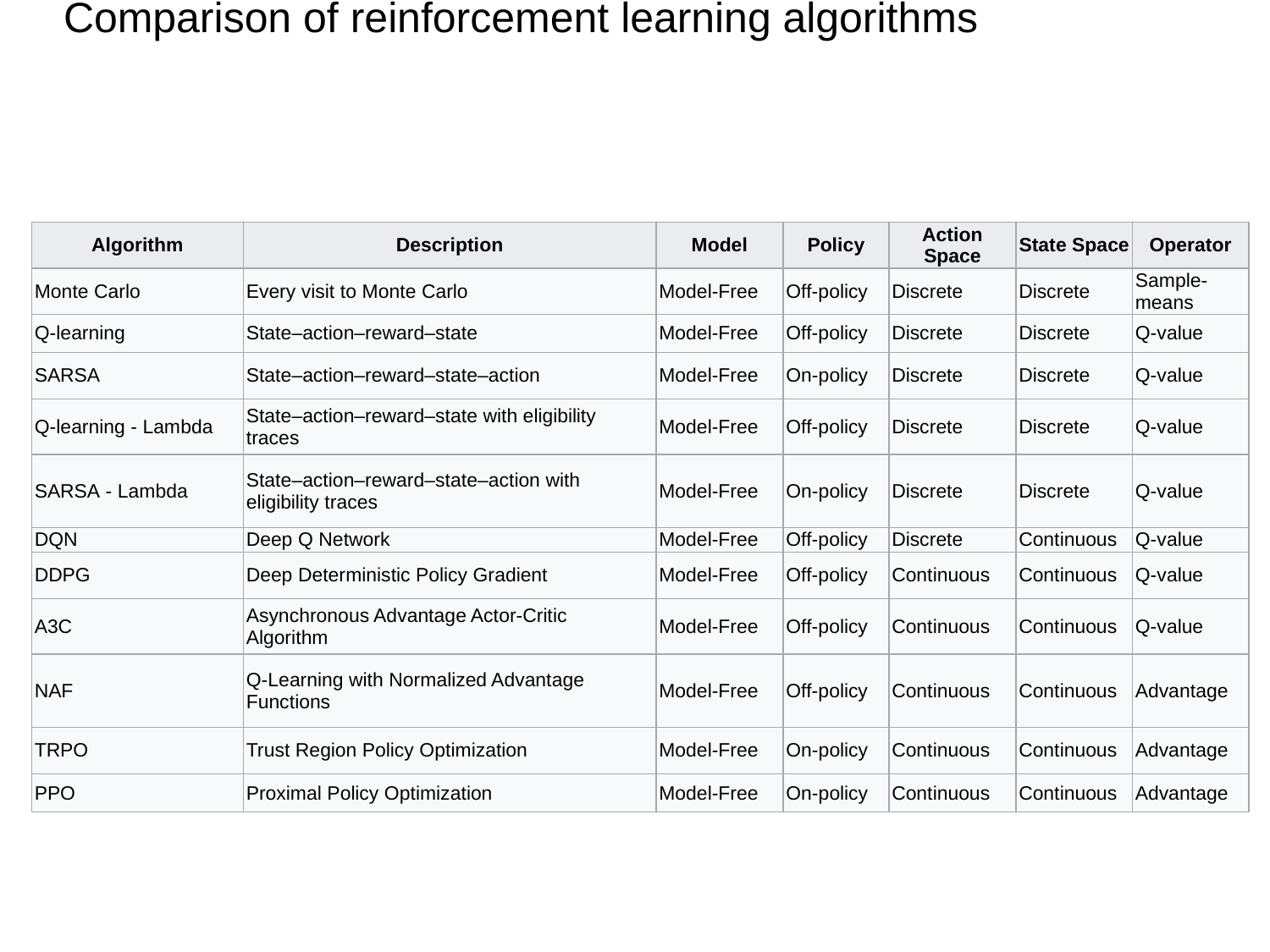

# Comparison of reinforcement learning algorithms
| Algorithm | Description | Model | Policy | Action Space | State Space | Operator |
| --- | --- | --- | --- | --- | --- | --- |
| Monte Carlo | Every visit to Monte Carlo | Model-Free | Off-policy | Discrete | Discrete | Sample-means |
| Q-learning | State–action–reward–state | Model-Free | Off-policy | Discrete | Discrete | Q-value |
| SARSA | State–action–reward–state–action | Model-Free | On-policy | Discrete | Discrete | Q-value |
| Q-learning - Lambda | State–action–reward–state with eligibility traces | Model-Free | Off-policy | Discrete | Discrete | Q-value |
| SARSA - Lambda | State–action–reward–state–action with eligibility traces | Model-Free | On-policy | Discrete | Discrete | Q-value |
| DQN | Deep Q Network | Model-Free | Off-policy | Discrete | Continuous | Q-value |
| DDPG | Deep Deterministic Policy Gradient | Model-Free | Off-policy | Continuous | Continuous | Q-value |
| A3C | Asynchronous Advantage Actor-Critic Algorithm | Model-Free | Off-policy | Continuous | Continuous | Q-value |
| NAF | Q-Learning with Normalized Advantage Functions | Model-Free | Off-policy | Continuous | Continuous | Advantage |
| TRPO | Trust Region Policy Optimization | Model-Free | On-policy | Continuous | Continuous | Advantage |
| PPO | Proximal Policy Optimization | Model-Free | On-policy | Continuous | Continuous | Advantage |